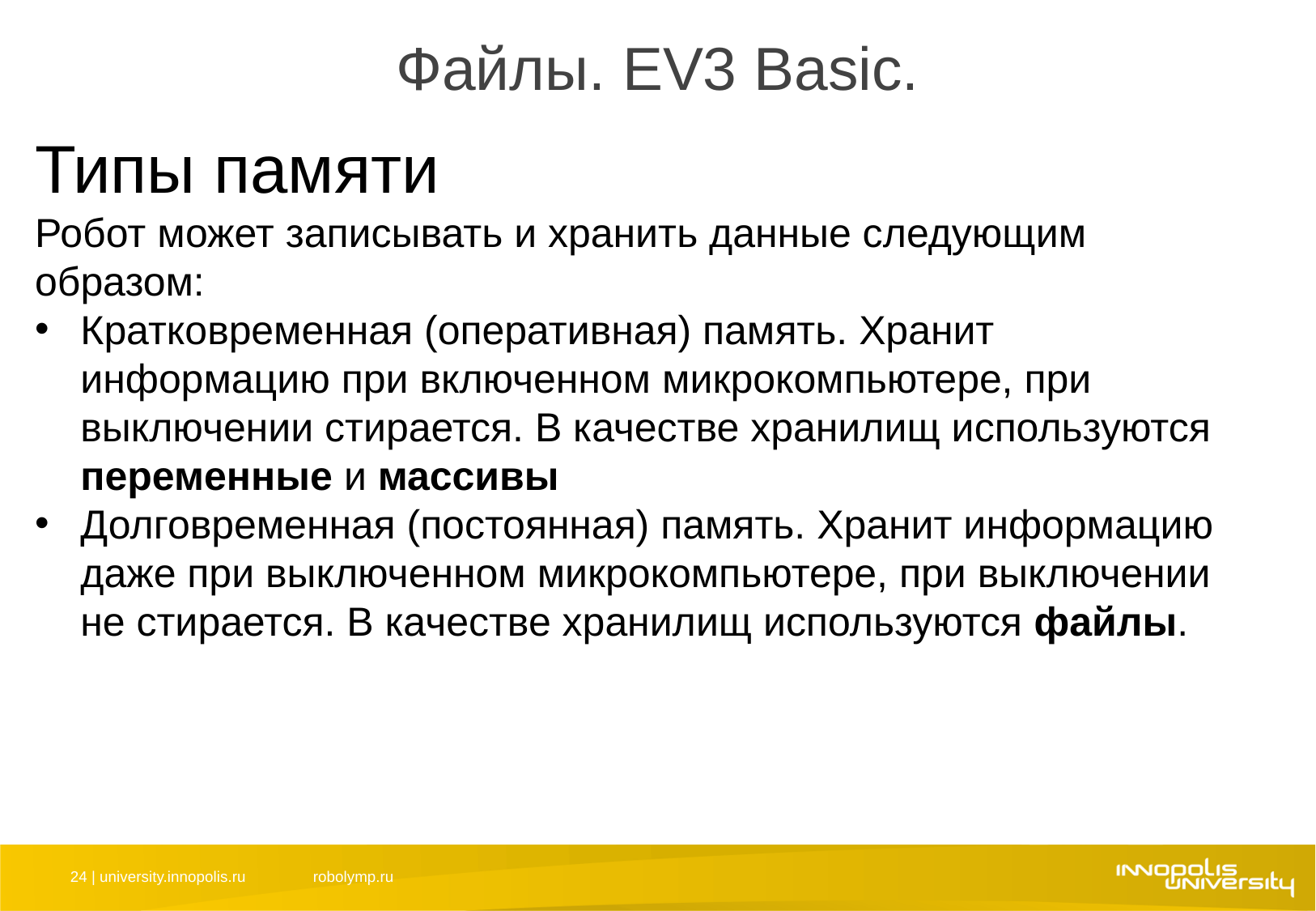

# Файлы. EV3 Basic.
Типы памяти
Робот может записывать и хранить данные следующим образом:
Кратковременная (оперативная) память. Хранит информацию при включенном микрокомпьютере, при выключении стирается. В качестве хранилищ используются переменные и массивы
Долговременная (постоянная) память. Хранит информацию даже при выключенном микрокомпьютере, при выключении не стирается. В качестве хранилищ используются файлы.